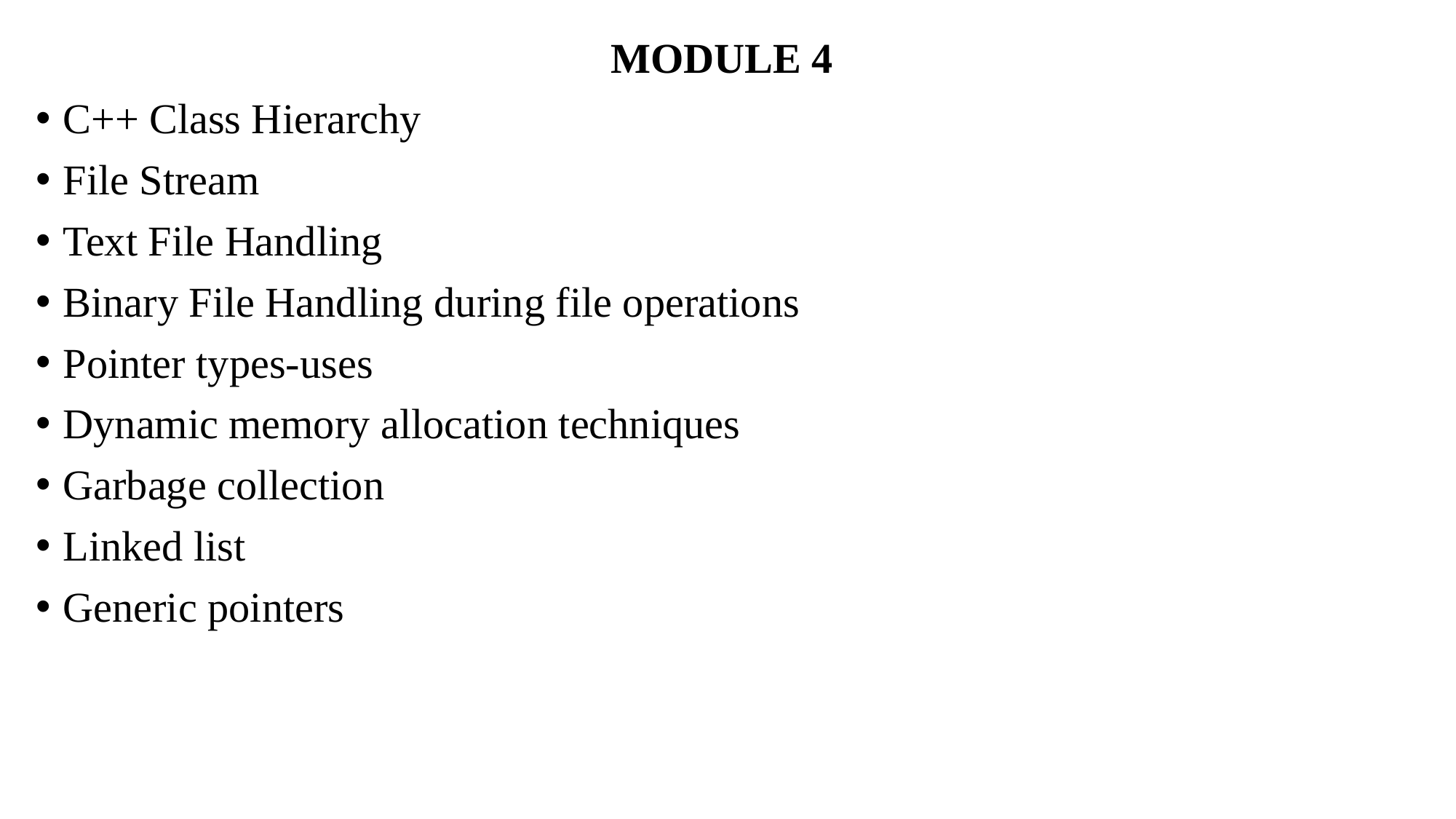

MODULE 4
C++ Class Hierarchy
File Stream
Text File Handling
Binary File Handling during file operations
Pointer types-uses
Dynamic memory allocation techniques
Garbage collection
Linked list
Generic pointers